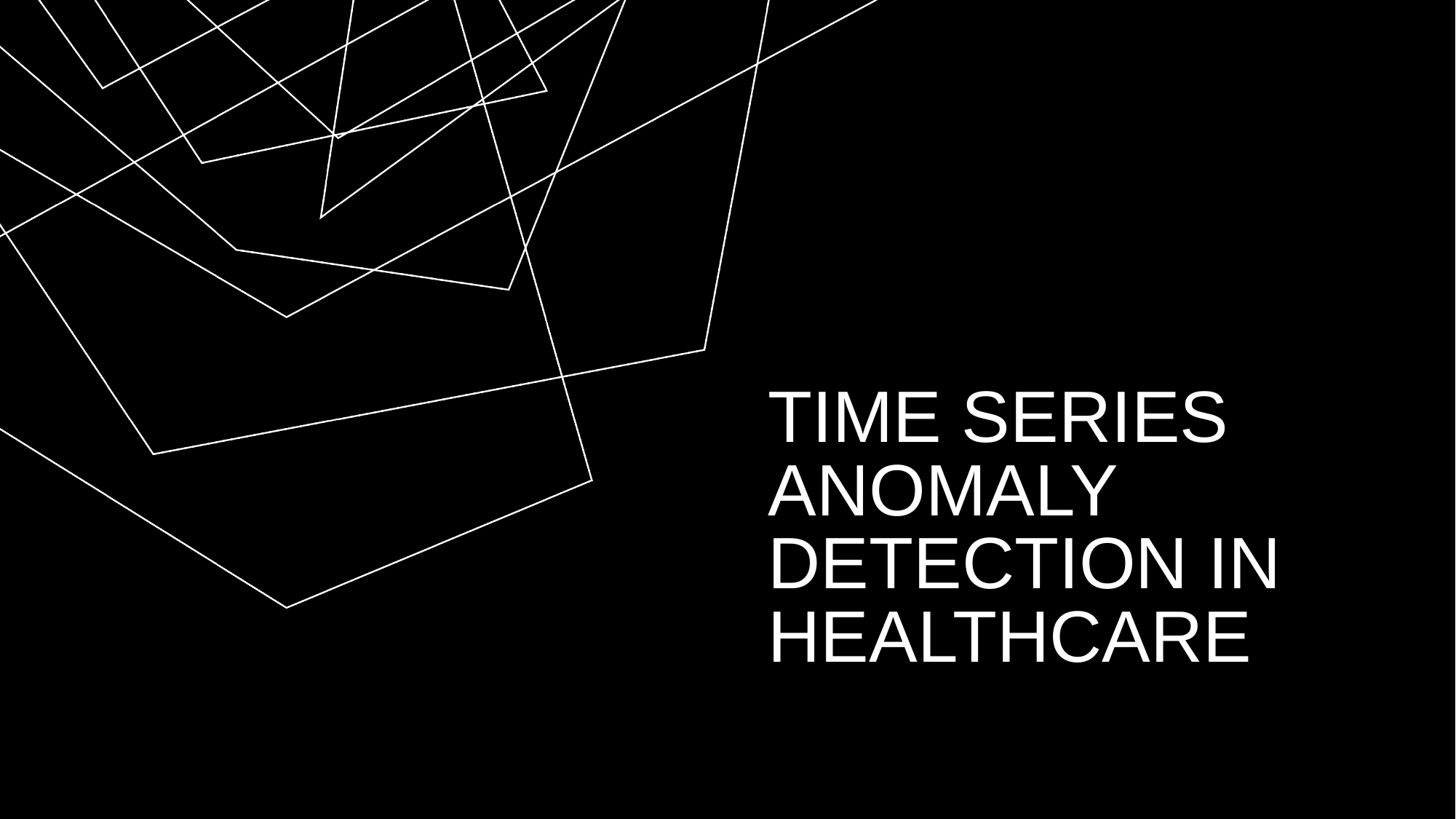

# TIME SERIES ANOMALY DETECTION IN HEALTHCARE